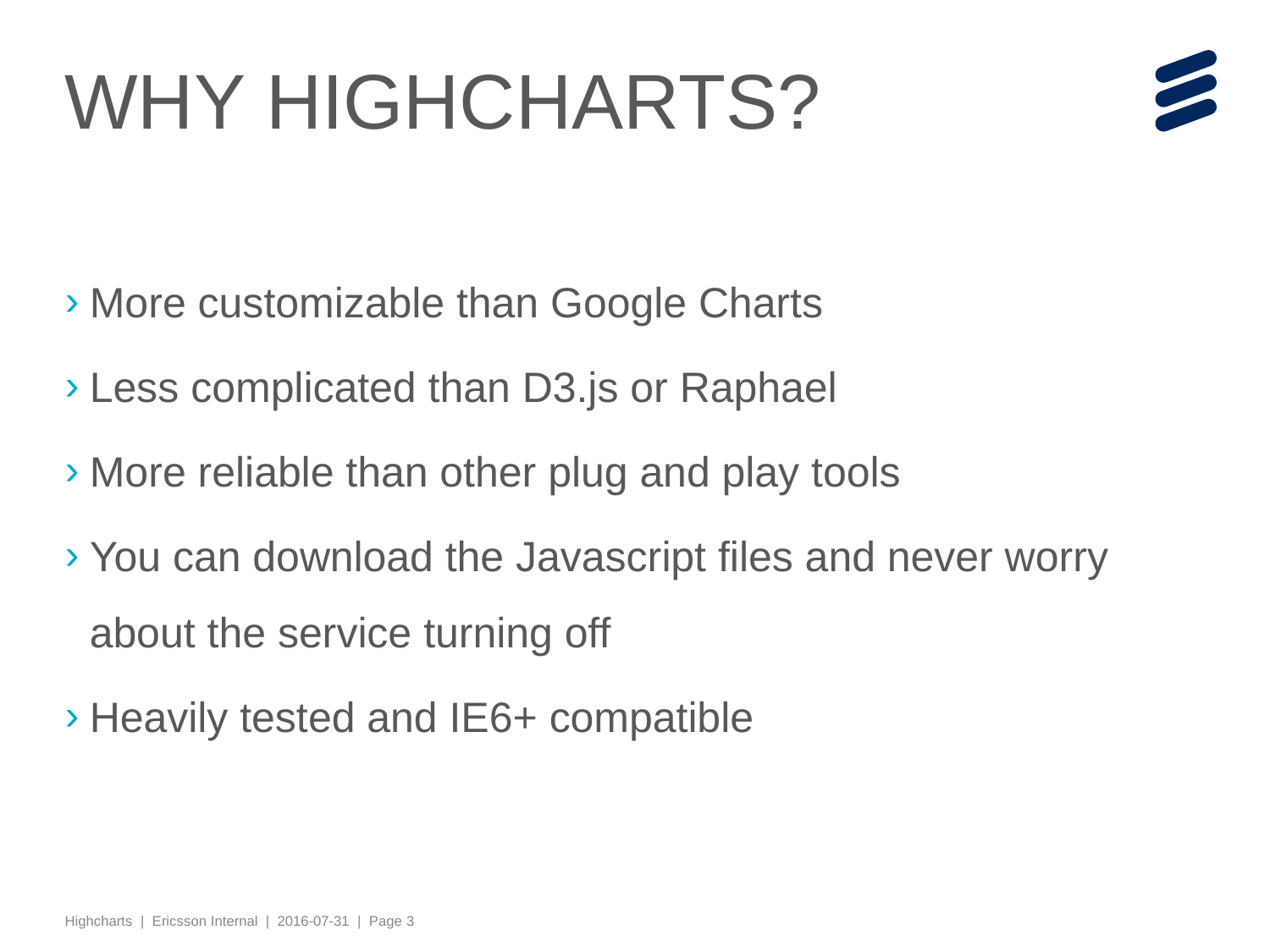

# WHY HIGHCHARTS?
More customizable than Google Charts
Less complicated than D3.js or Raphael
More reliable than other plug and play tools
You can download the Javascript files and never worry about the service turning off
Heavily tested and IE6+ compatible